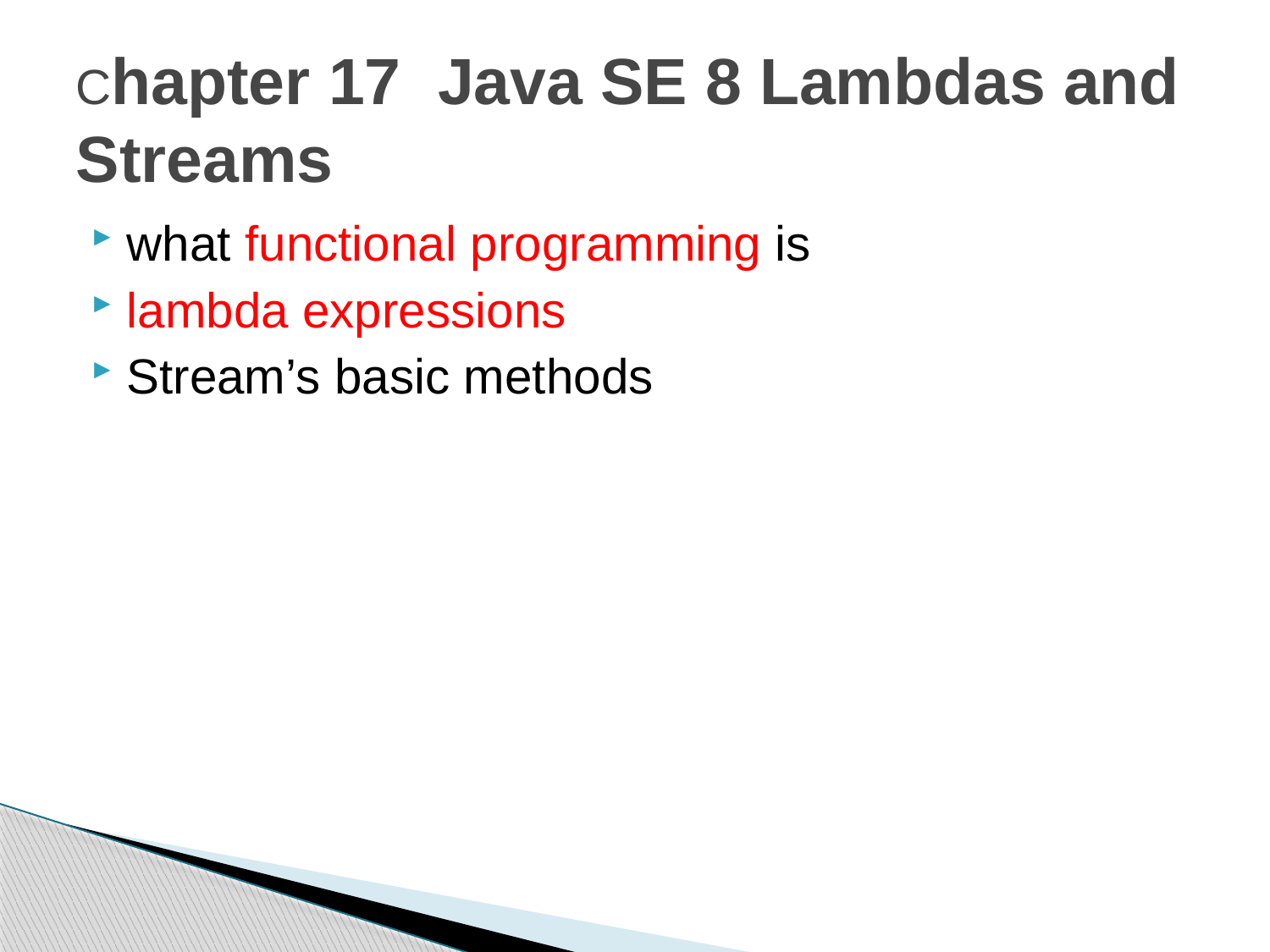

# Chapter 17  Java SE 8 Lambdas and Streams
what functional programming is
lambda expressions
Stream’s basic methods